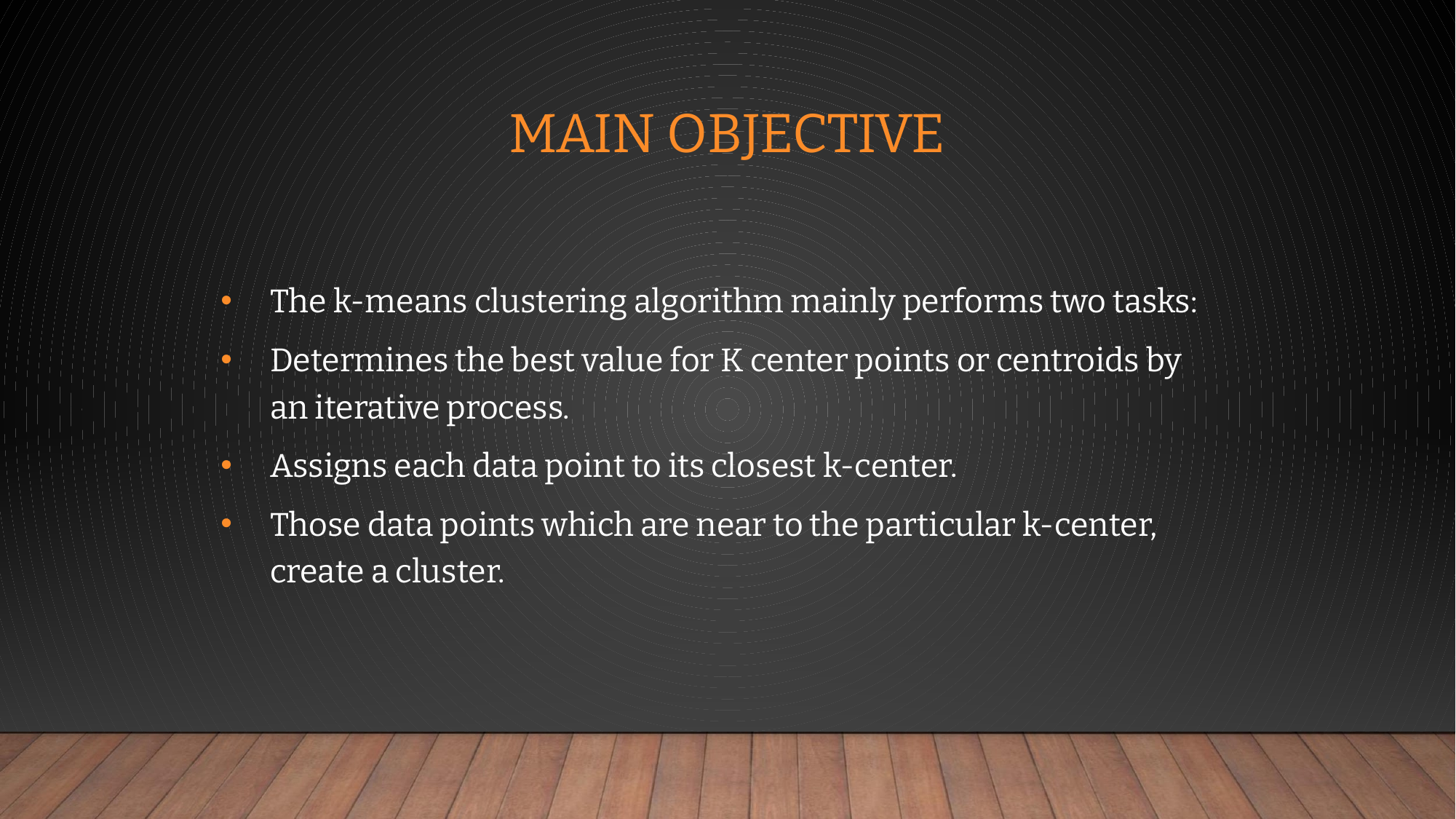

# MAIN OBJECTIVE
The k-means clustering algorithm mainly performs two tasks:
Determines the best value for K center points or centroids by an iterative process.
Assigns each data point to its closest k-center.
Those data points which are near to the particular k-center, create a cluster.